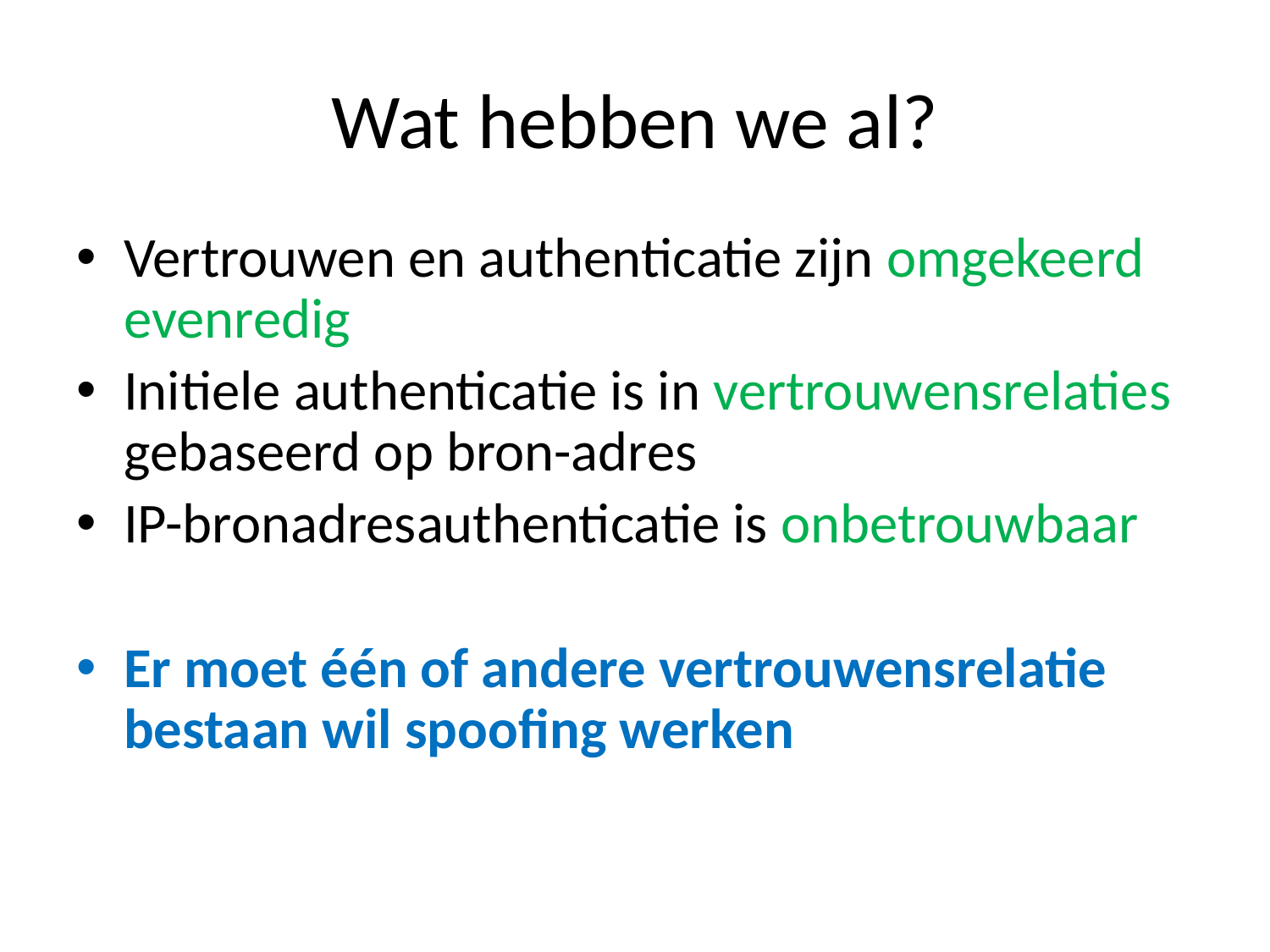

# Wat hebben we al?
Vertrouwen en authenticatie zijn omgekeerd evenredig
Initiele authenticatie is in vertrouwensrelaties gebaseerd op bron-adres
IP-bronadresauthenticatie is onbetrouwbaar

Er moet één of andere vertrouwensrelatie bestaan wil spoofing werken